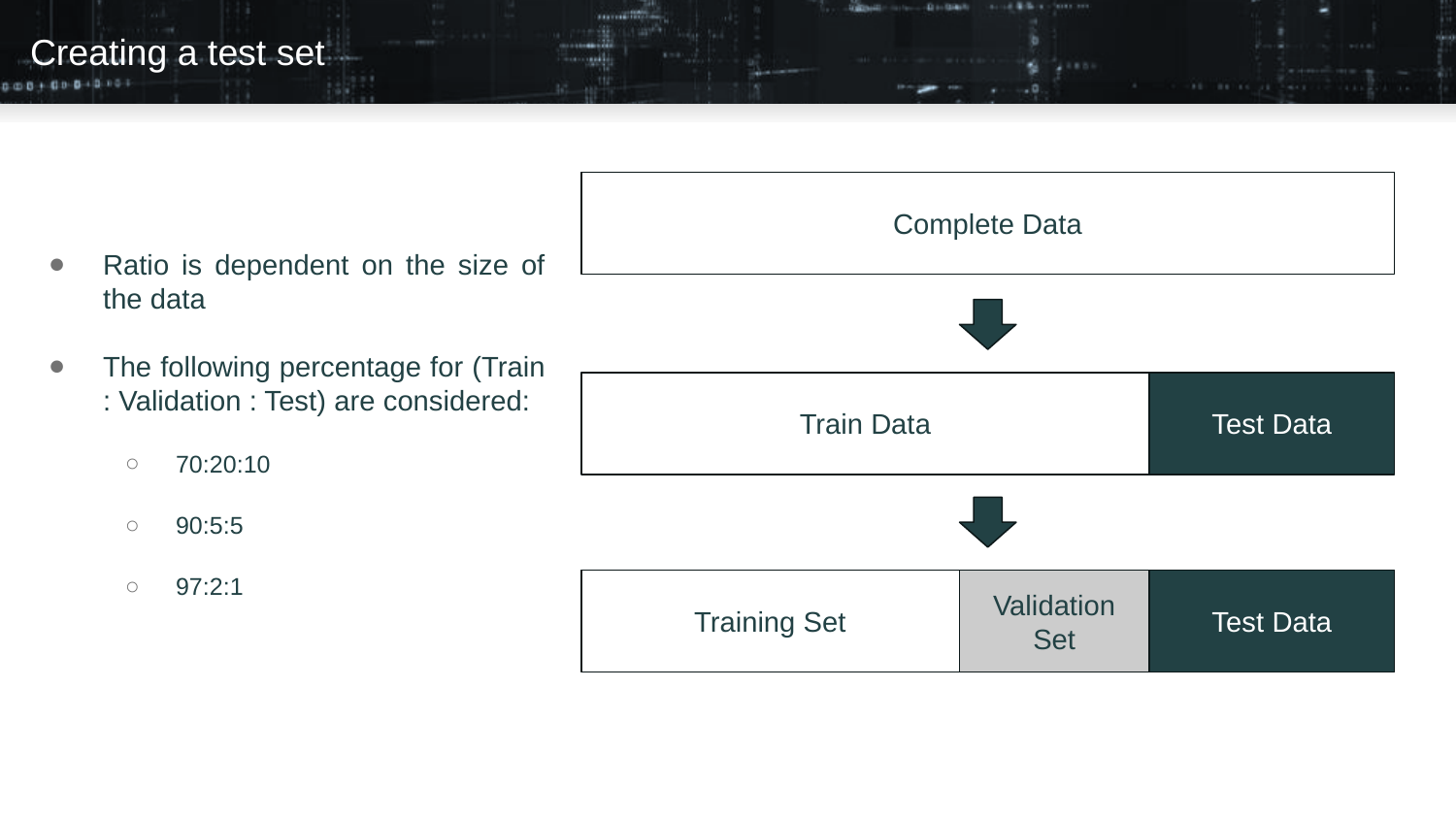

# Creating a test set
Complete Data
Ratio is dependent on the size of the data

The following percentage for (Train : Validation : Test) are considered:
70:20:10
90:5:5
97:2:1

Train Data
Test Data

Training Set
Validation Set
Test Data